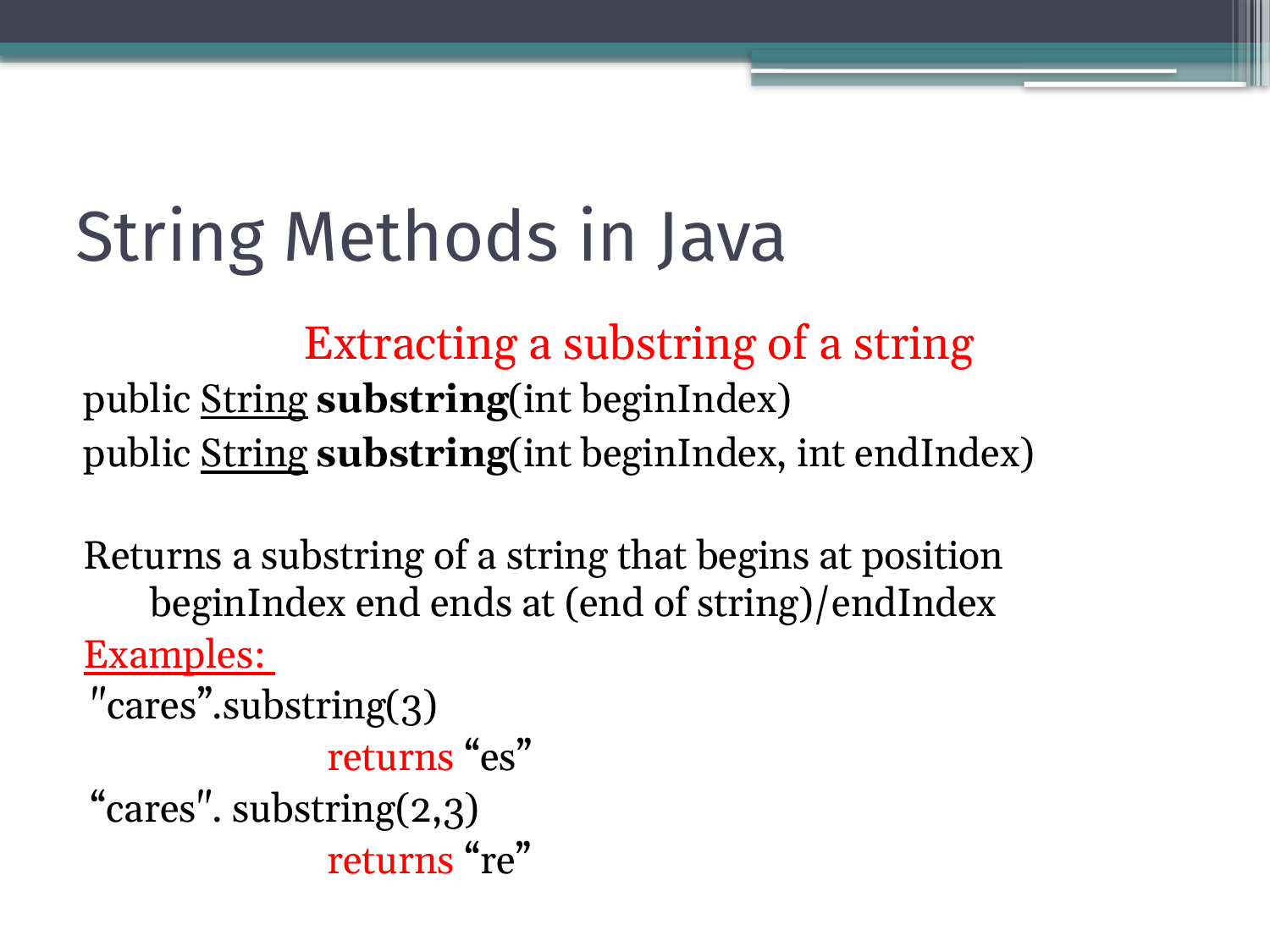

# String Methods in Java
Extracting a substring of a string
public String substring(int beginIndex)
public String substring(int beginIndex, int endIndex)

Returns a substring of a string that begins at position beginIndex end ends at (end of string)/endIndex
Examples:
"cares”.substring(3)
			returns “es”
“cares". substring(2,3)
			returns “re”